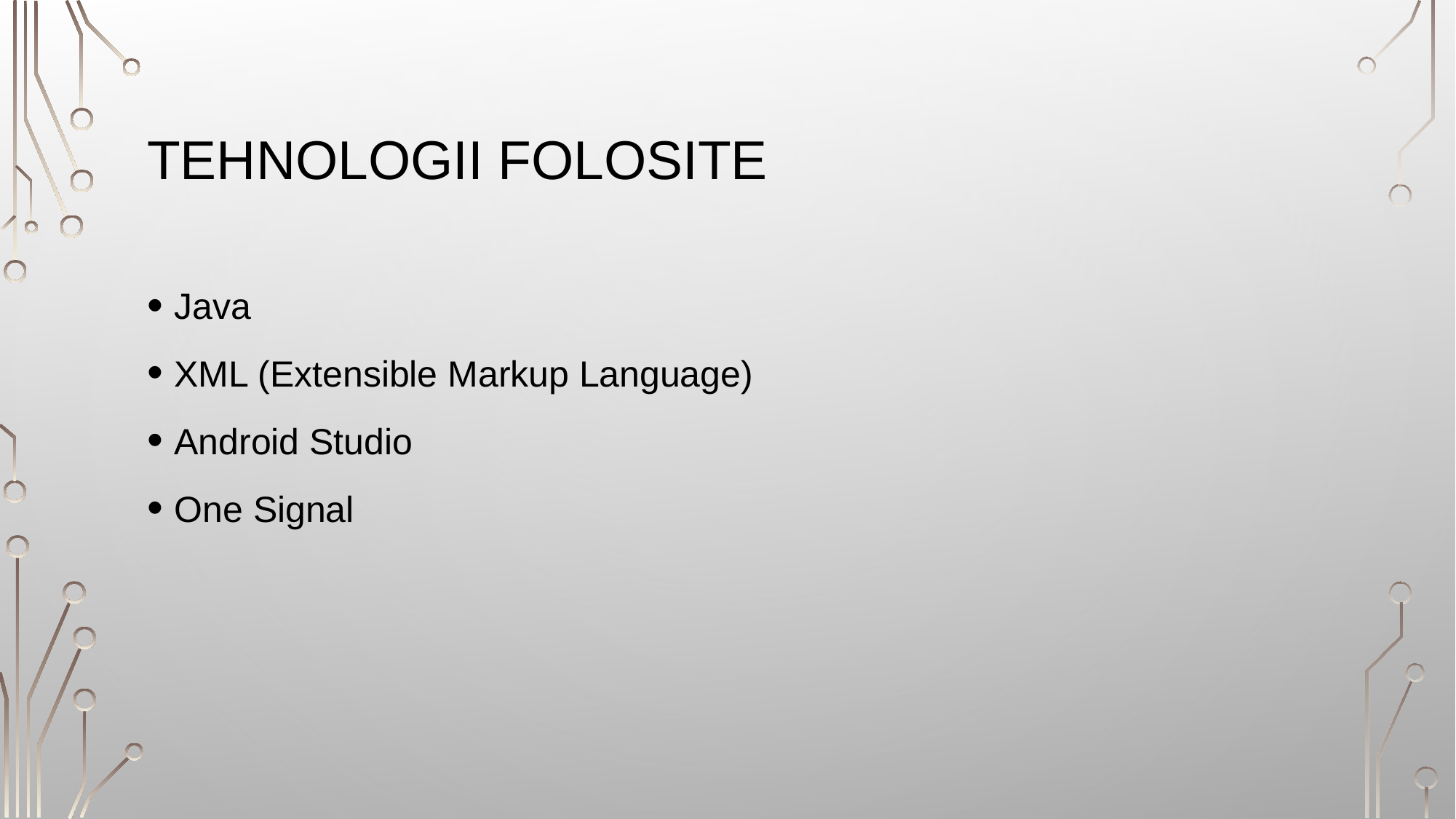

# Tehnologii folosite
Java
XML (Extensible Markup Language)
Android Studio
One Signal